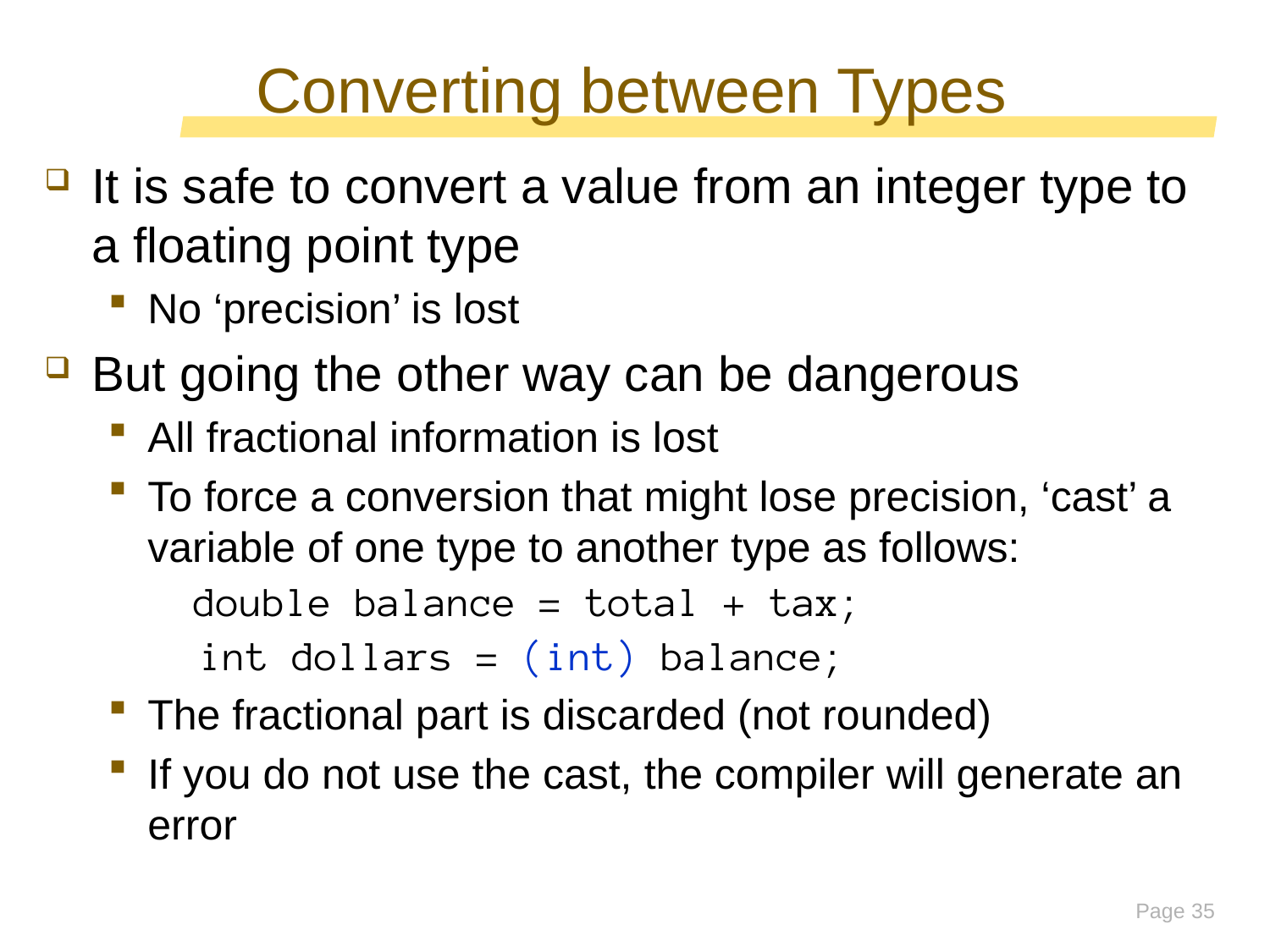

# Converting between Types
It is safe to convert a value from an integer type to a floating point type
No ‘precision’ is lost
But going the other way can be dangerous
All fractional information is lost
To force a conversion that might lose precision, ‘cast’ a variable of one type to another type as follows:
	  double balance = total + tax;
    int dollars = (int) balance;
The fractional part is discarded (not rounded)
If you do not use the cast, the compiler will generate an error
Page 35